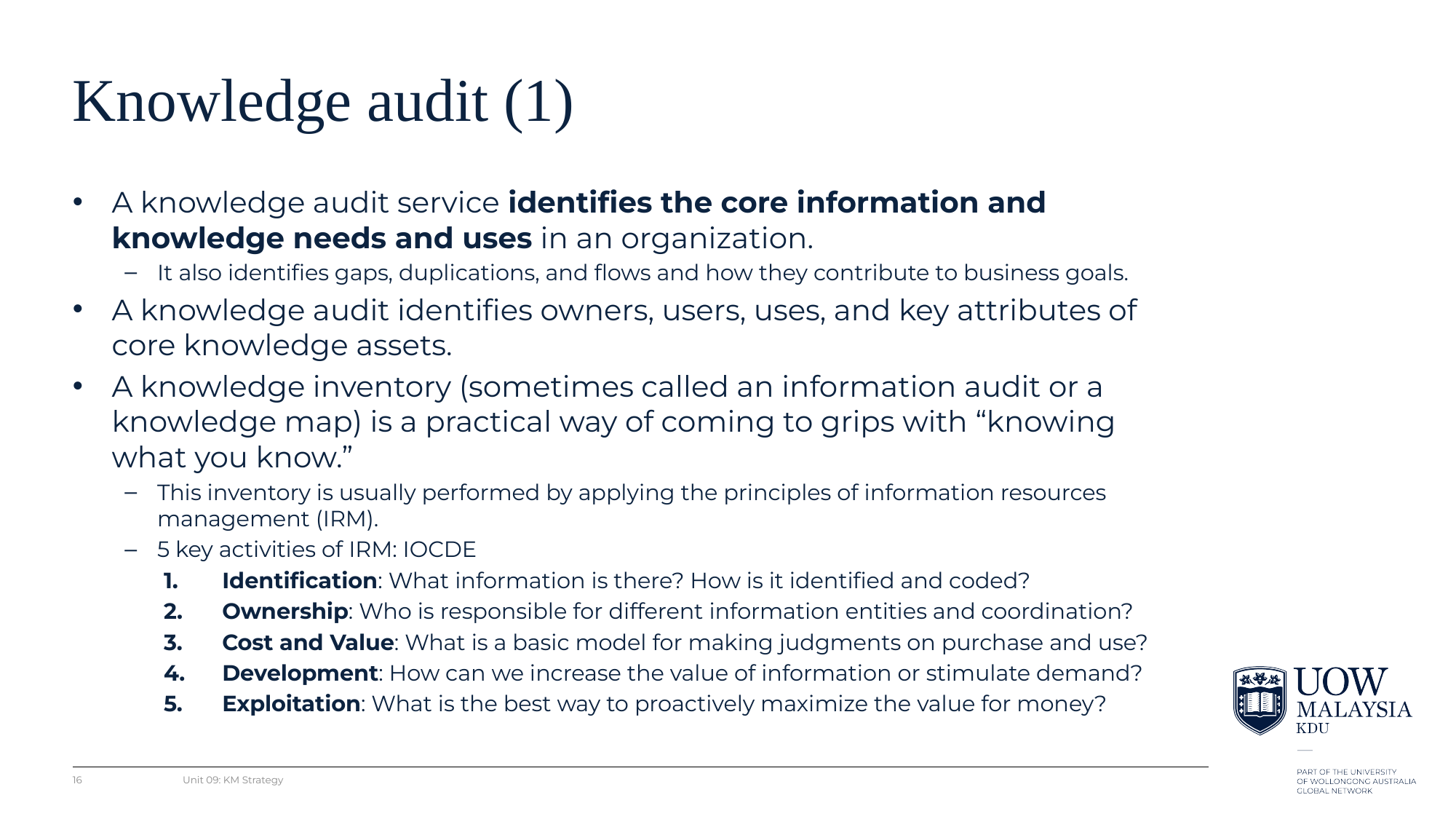

# Knowledge audit (1)
A knowledge audit service identiﬁes the core information and knowledge needs and uses in an organization.
It also identiﬁes gaps, duplications, and ﬂows and how they contribute to business goals.
A knowledge audit identiﬁes owners, users, uses, and key attributes of core knowledge assets.
A knowledge inventory (sometimes called an information audit or a knowledge map) is a practical way of coming to grips with “knowing what you know.”
This inventory is usually performed by applying the principles of information resources management (IRM).
5 key activities of IRM: IOCDE
Identiﬁcation: What information is there? How is it identiﬁed and coded?
Ownership: Who is responsible for different information entities and coordination?
Cost and Value: What is a basic model for making judgments on purchase and use?
Development: How can we increase the value of information or stimulate demand?
Exploitation: What is the best way to proactively maximize the value for money?
16
Unit 09: KM Strategy